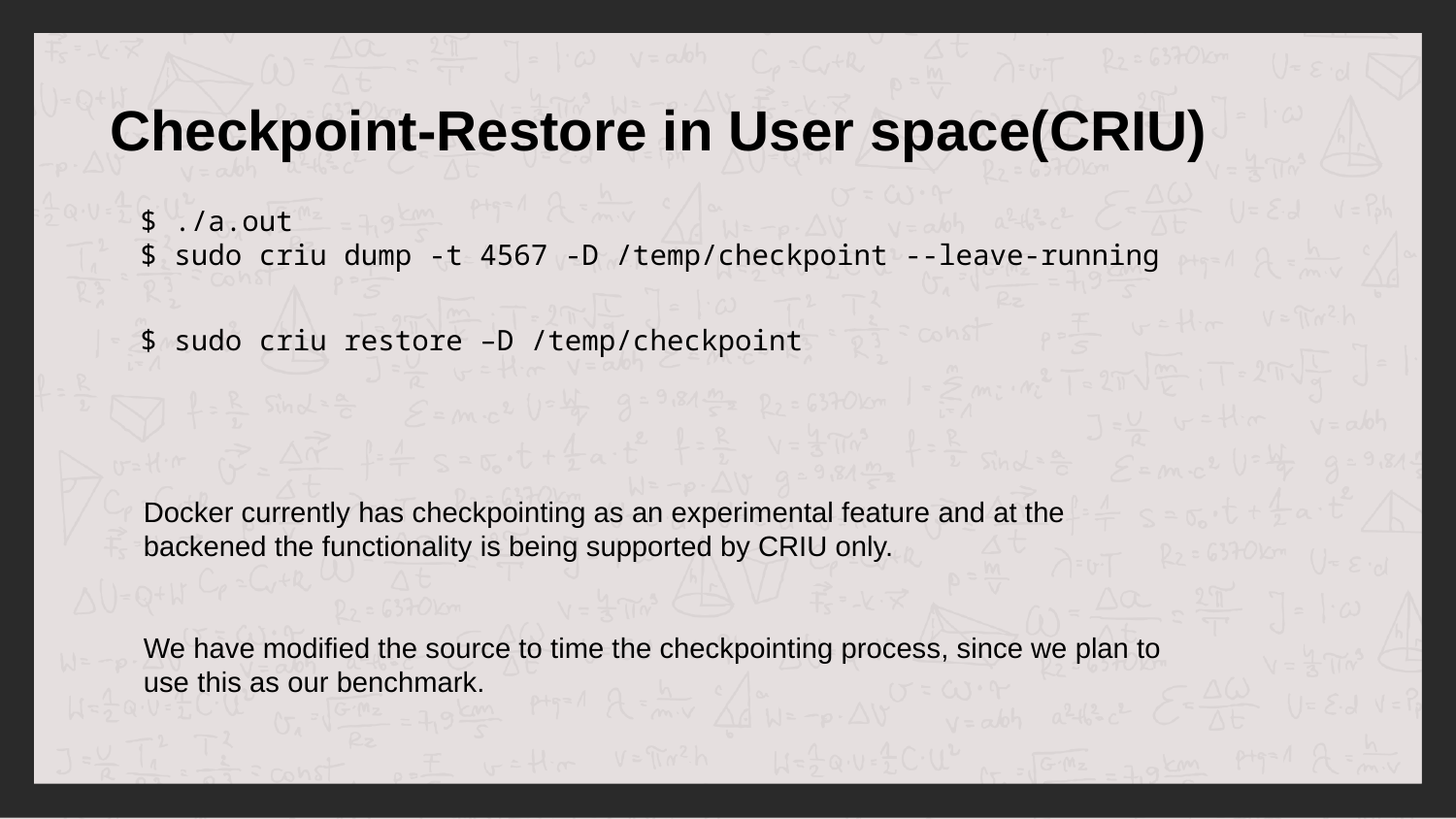

Checkpoint-Restore in User space(CRIU)
$ ./a.out
$ sudo criu dump -t 4567 -D /temp/checkpoint --leave-running
$ sudo criu restore –D /temp/checkpoint
Docker currently has checkpointing as an experimental feature and at the backened the functionality is being supported by CRIU only.

We have modified the source to time the checkpointing process, since we plan to use this as our benchmark.